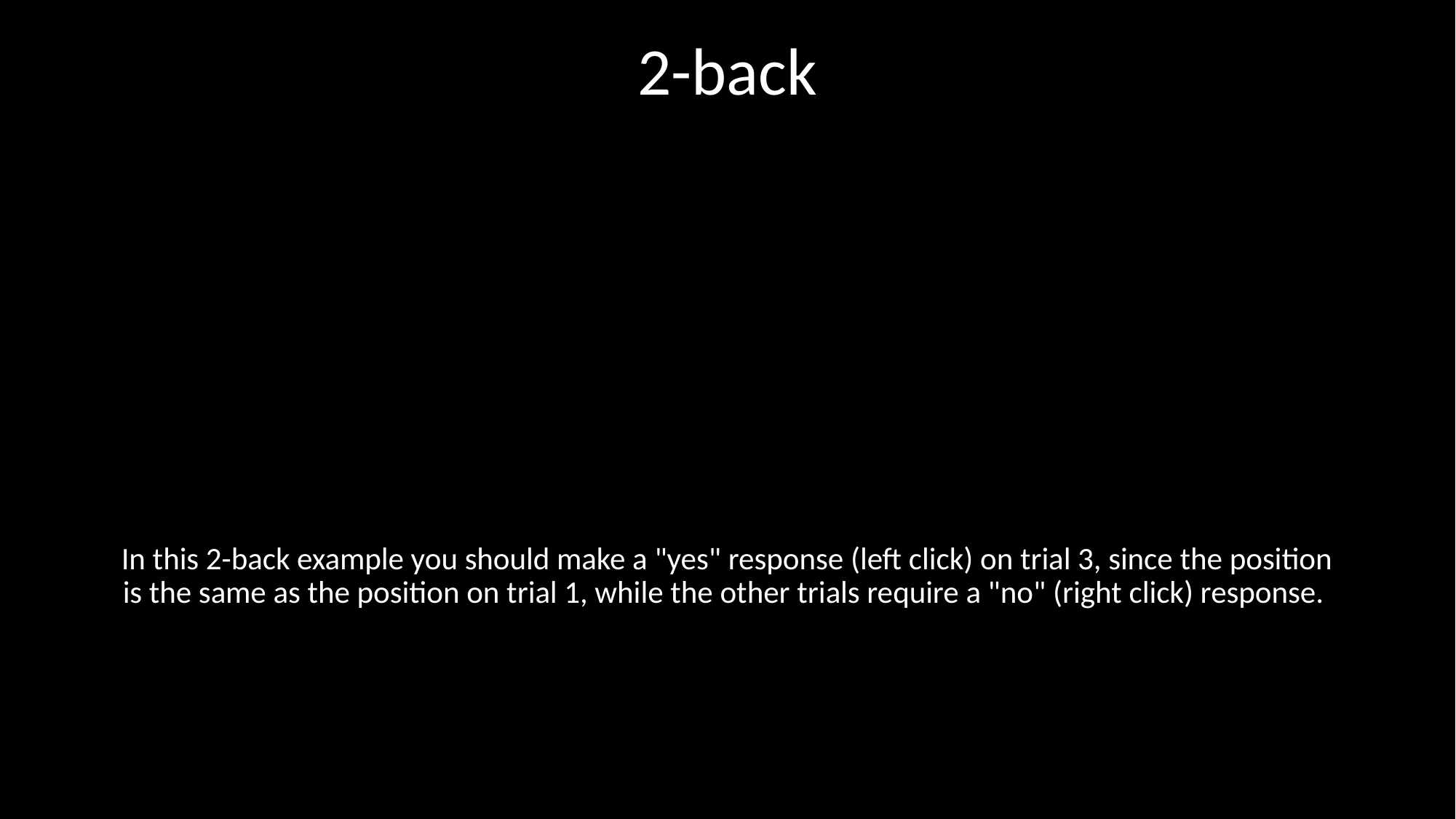

# 2-back

In this 2-back example you should make a "yes" response (left click) on trial 3, since the position is the same as the position on trial 1, while the other trials require a "no" (right click) response.